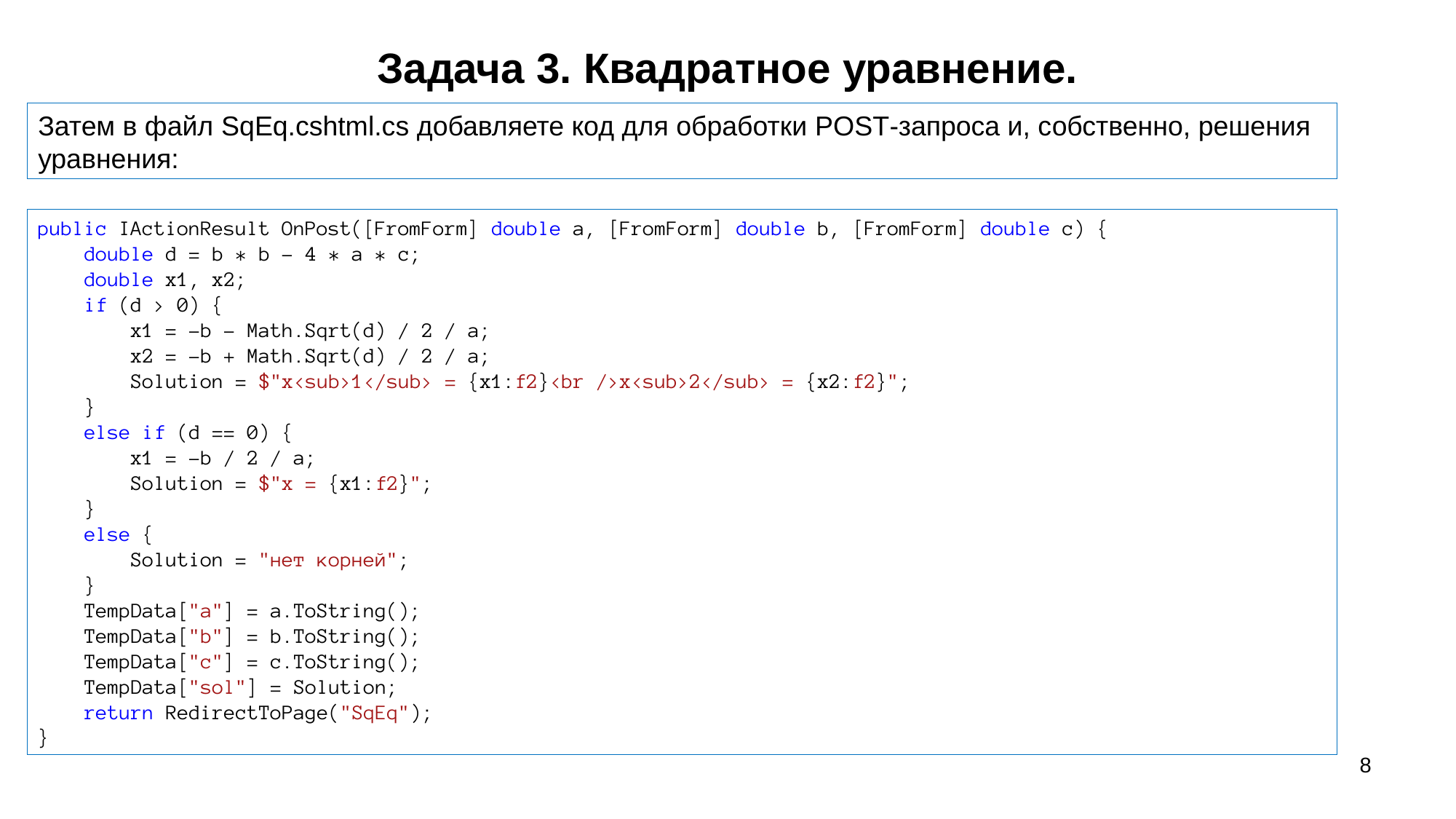

# Задача 3. Квадратное уравнение.
Затем в файл SqEq.cshtml.cs добавляете код для обработки POST-запроса и, собственно, решения уравнения:
public IActionResult OnPost([FromForm] double a, [FromForm] double b, [FromForm] double c) {
    double d = b * b - 4 * a * c;
    double x1, x2;
    if (d > 0) {
        x1 = -b - Math.Sqrt(d) / 2 / a;
        x2 = -b + Math.Sqrt(d) / 2 / a;
        Solution = $"x<sub>1</sub> = {x1:f2}<br />x<sub>2</sub> = {x2:f2}";
    }
    else if (d == 0) {
        x1 = -b / 2 / a;
        Solution = $"x = {x1:f2}";
    }
    else {
        Solution = "нет корней";
    }
    TempData["a"] = a.ToString();
    TempData["b"] = b.ToString();
    TempData["c"] = c.ToString();
    TempData["sol"] = Solution;
    return RedirectToPage("SqEq");
}
8